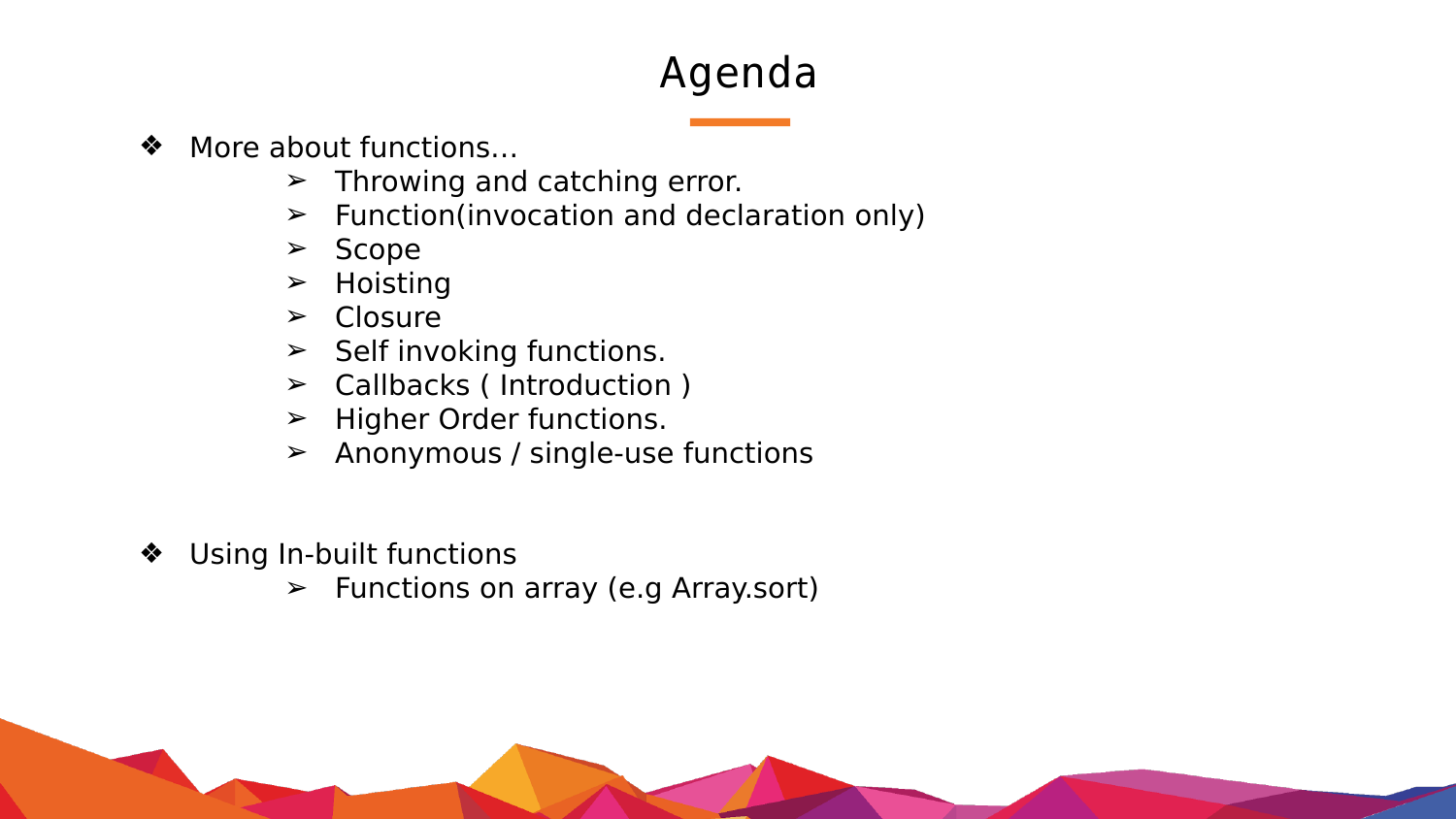

# Agenda
More about functions…
Throwing and catching error.
Function(invocation and declaration only)
Scope
Hoisting
Closure
Self invoking functions.
Callbacks ( Introduction )
Higher Order functions.
Anonymous / single-use functions

Using In-built functions
Functions on array (e.g Array.sort)